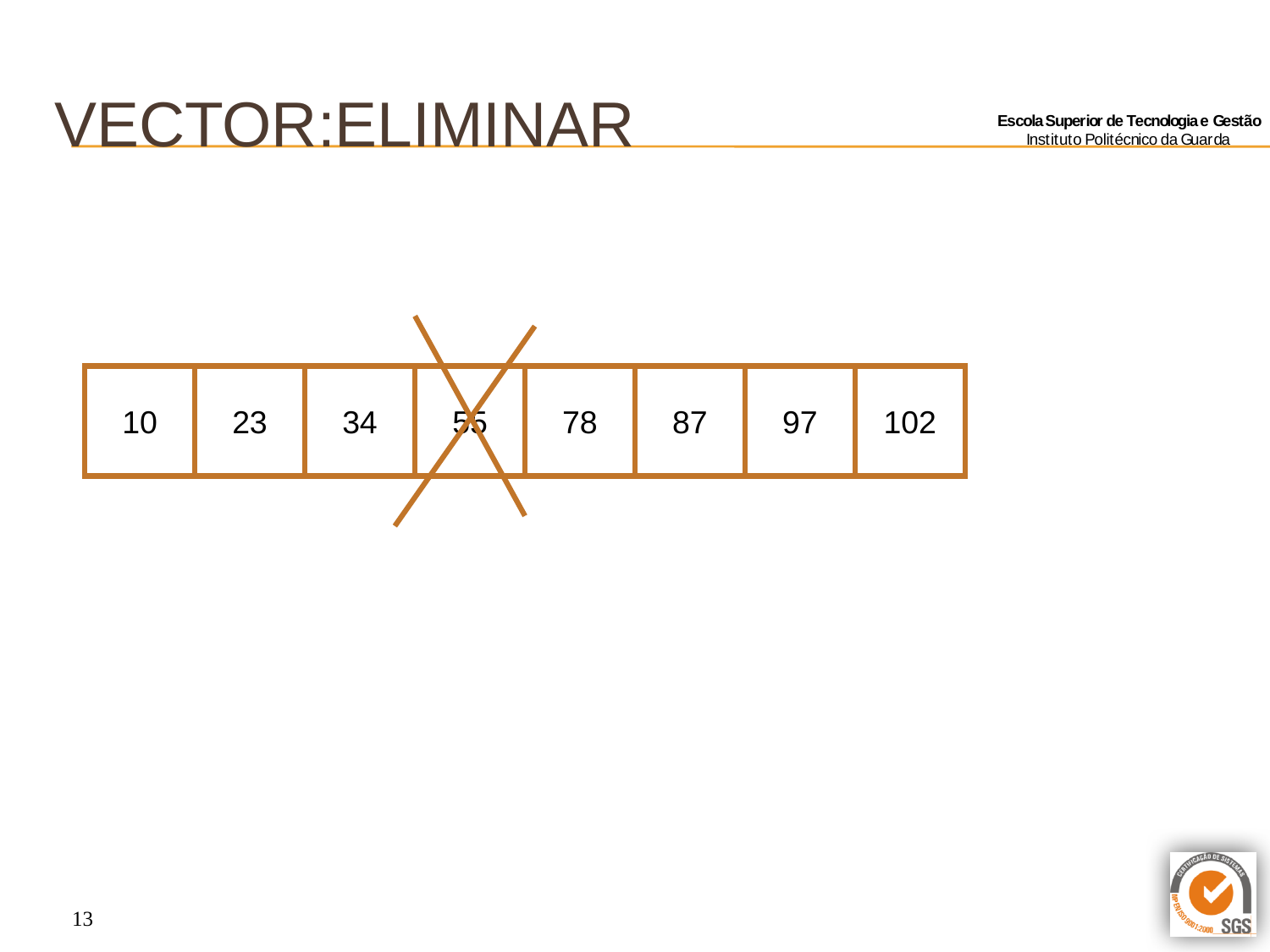

# Vector:Eliminar

10
23
34
55
78
87
97
102
13